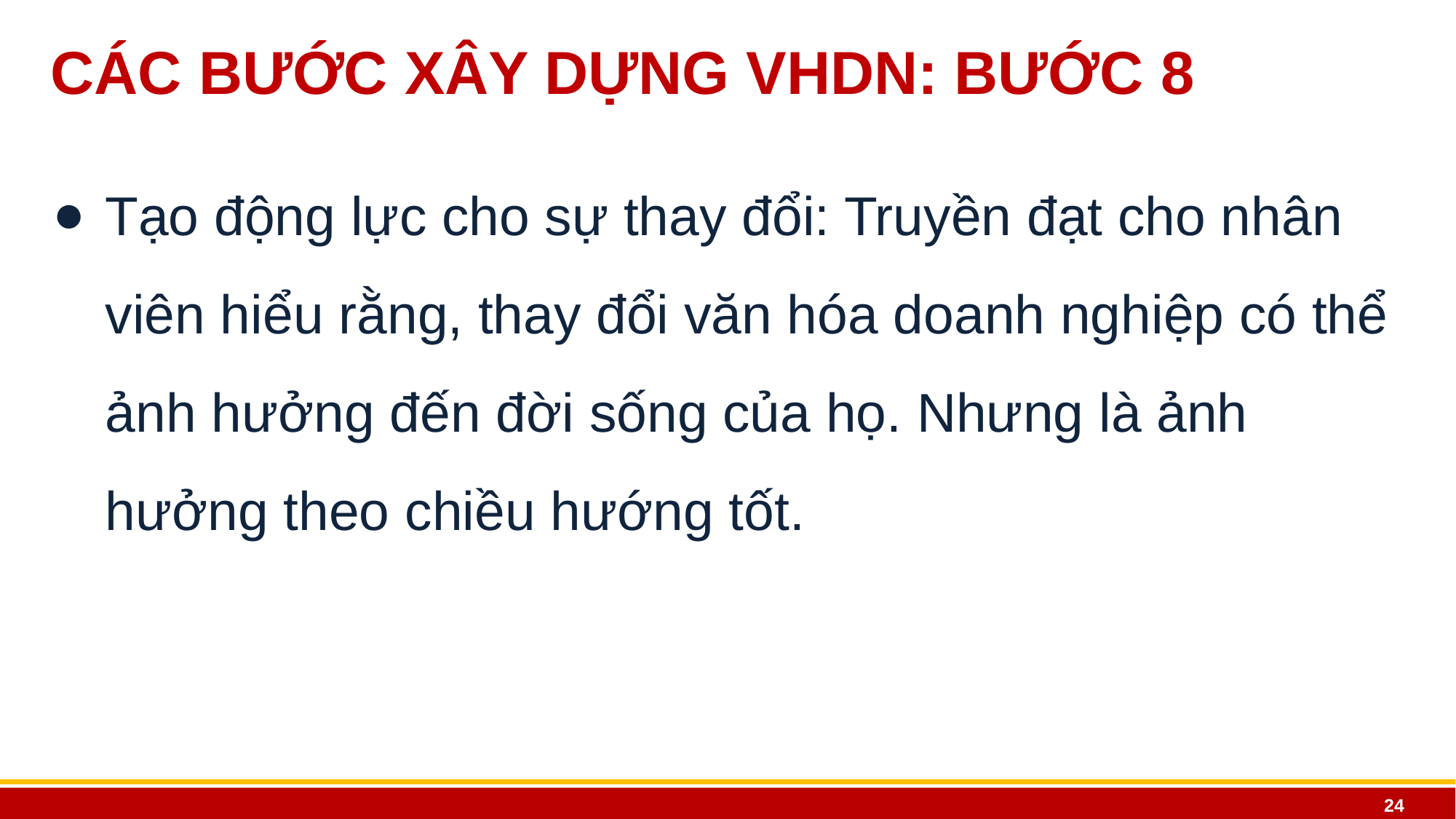

# CÁC BƯỚC XÂY DỰNG VHDN: BƯỚC 8
Tạo động lực cho sự thay đổi: Truyền đạt cho nhân viên hiểu rằng, thay đổi văn hóa doanh nghiệp có thể ảnh hưởng đến đời sống của họ. Nhưng là ảnh hưởng theo chiều hướng tốt.

24